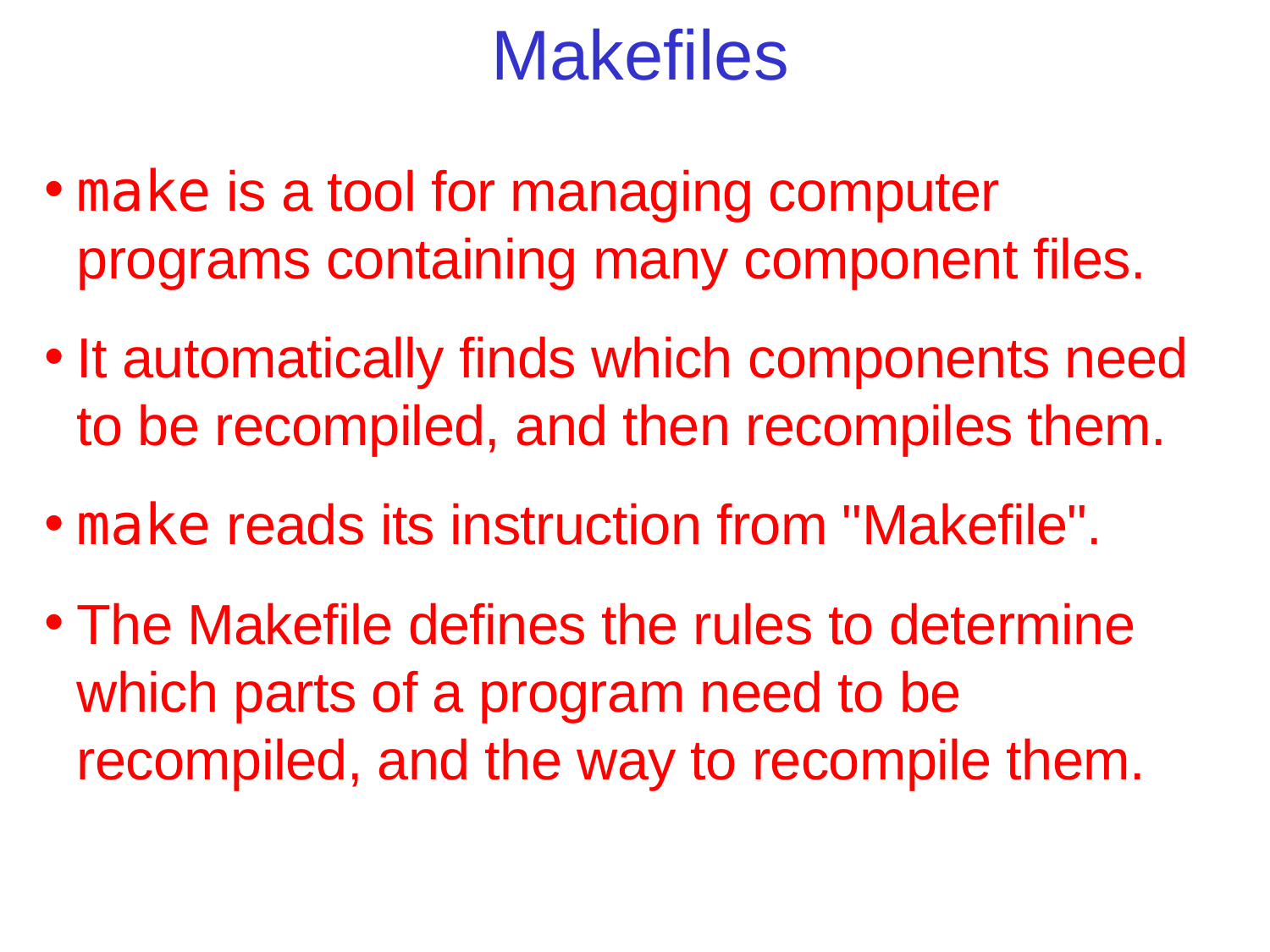

# Makefiles
make is a tool for managing computer programs containing many component files.
It automatically finds which components need to be recompiled, and then recompiles them.
make reads its instruction from "Makefile".
The Makefile defines the rules to determine which parts of a program need to be recompiled, and the way to recompile them.